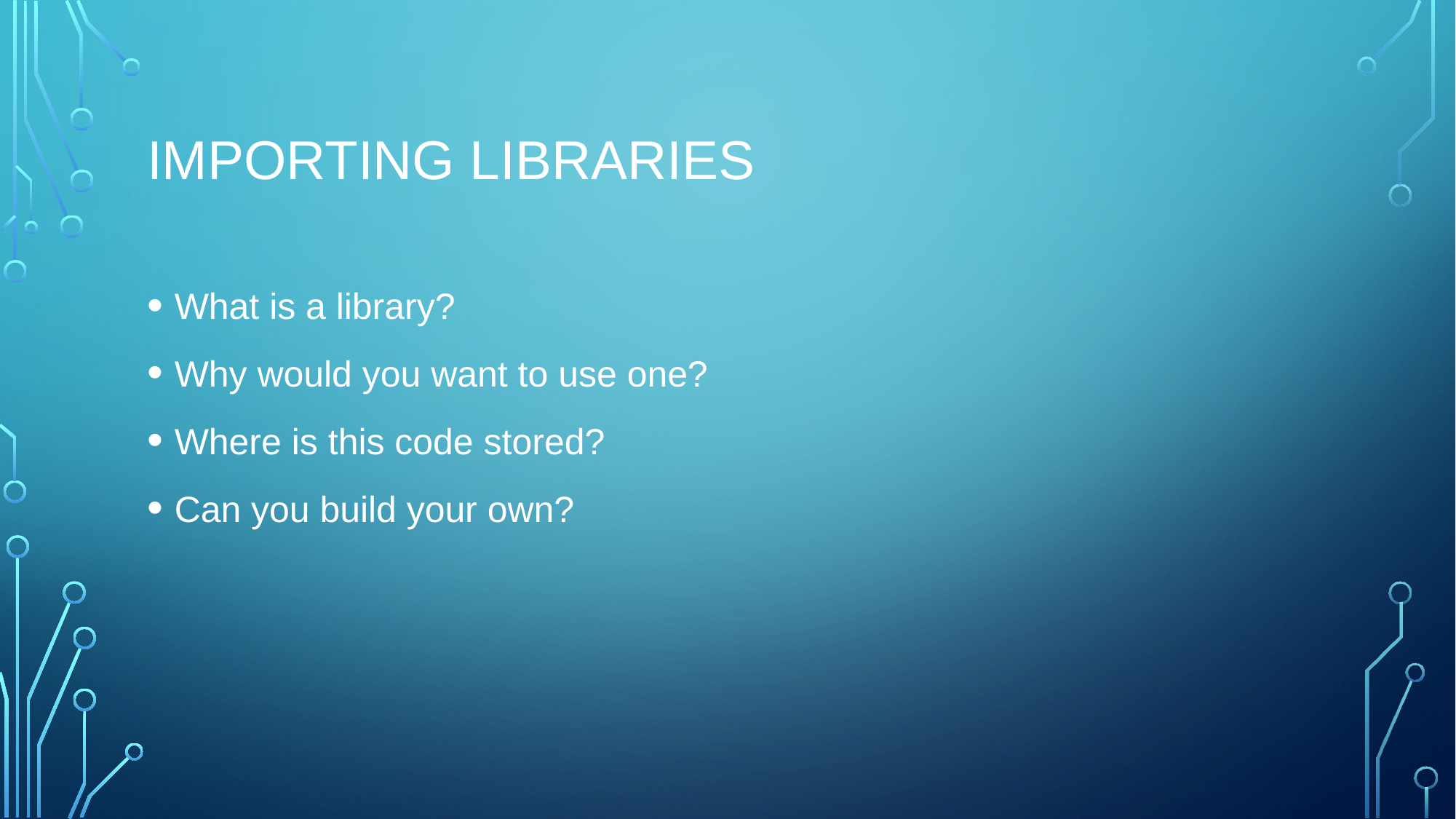

# Importing libraries
What is a library?
Why would you want to use one?
Where is this code stored?
Can you build your own?